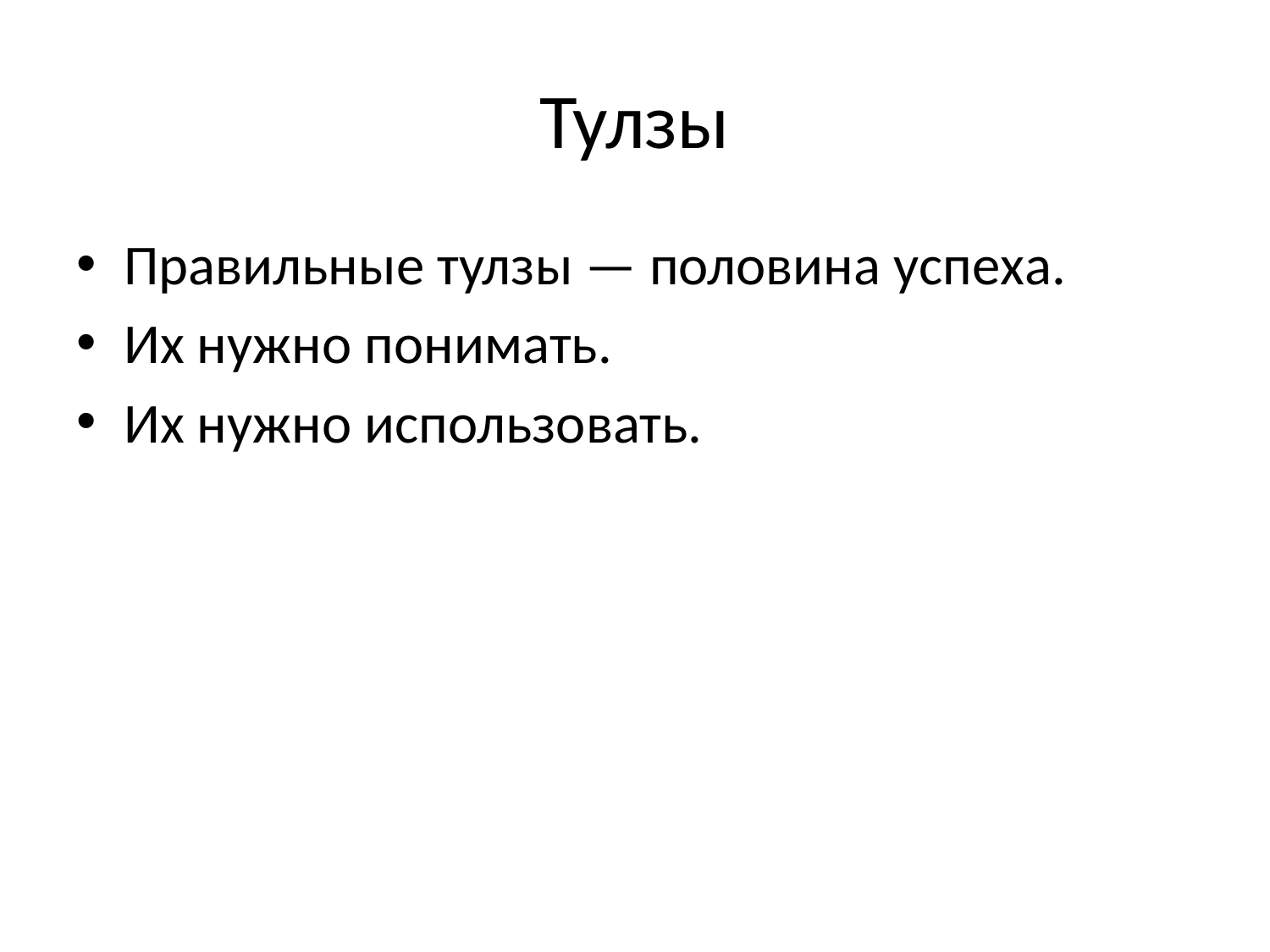

# Тулзы
Правильные тулзы — половина успеха.
Их нужно понимать.
Их нужно использовать.